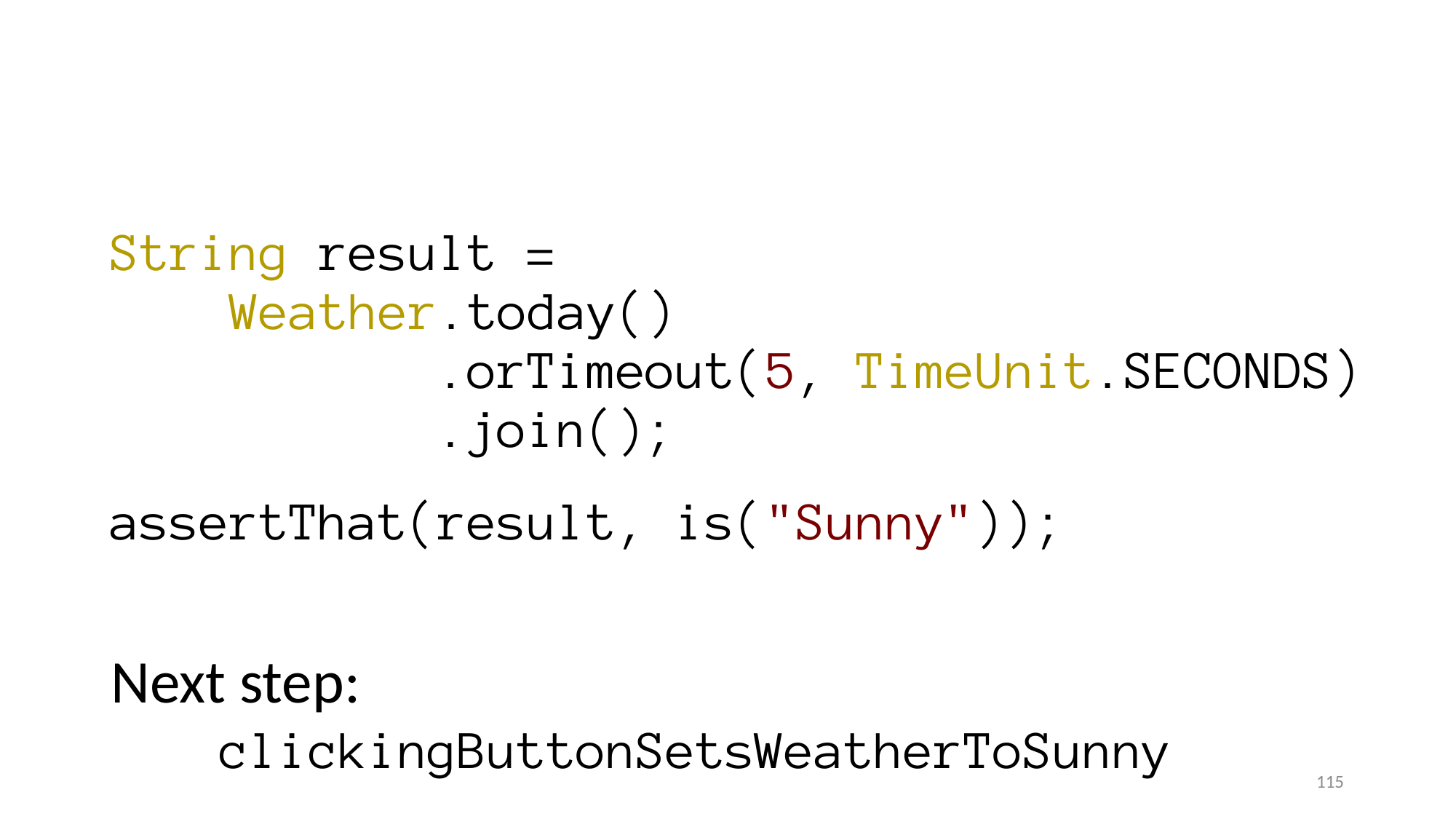

String result =
    Weather.today()
           .orTimeout(5, TimeUnit.SECONDS)
           .join();
assertThat(result, is("Sunny"));
Next step:
	clickingButtonSetsWeatherToSunny
115